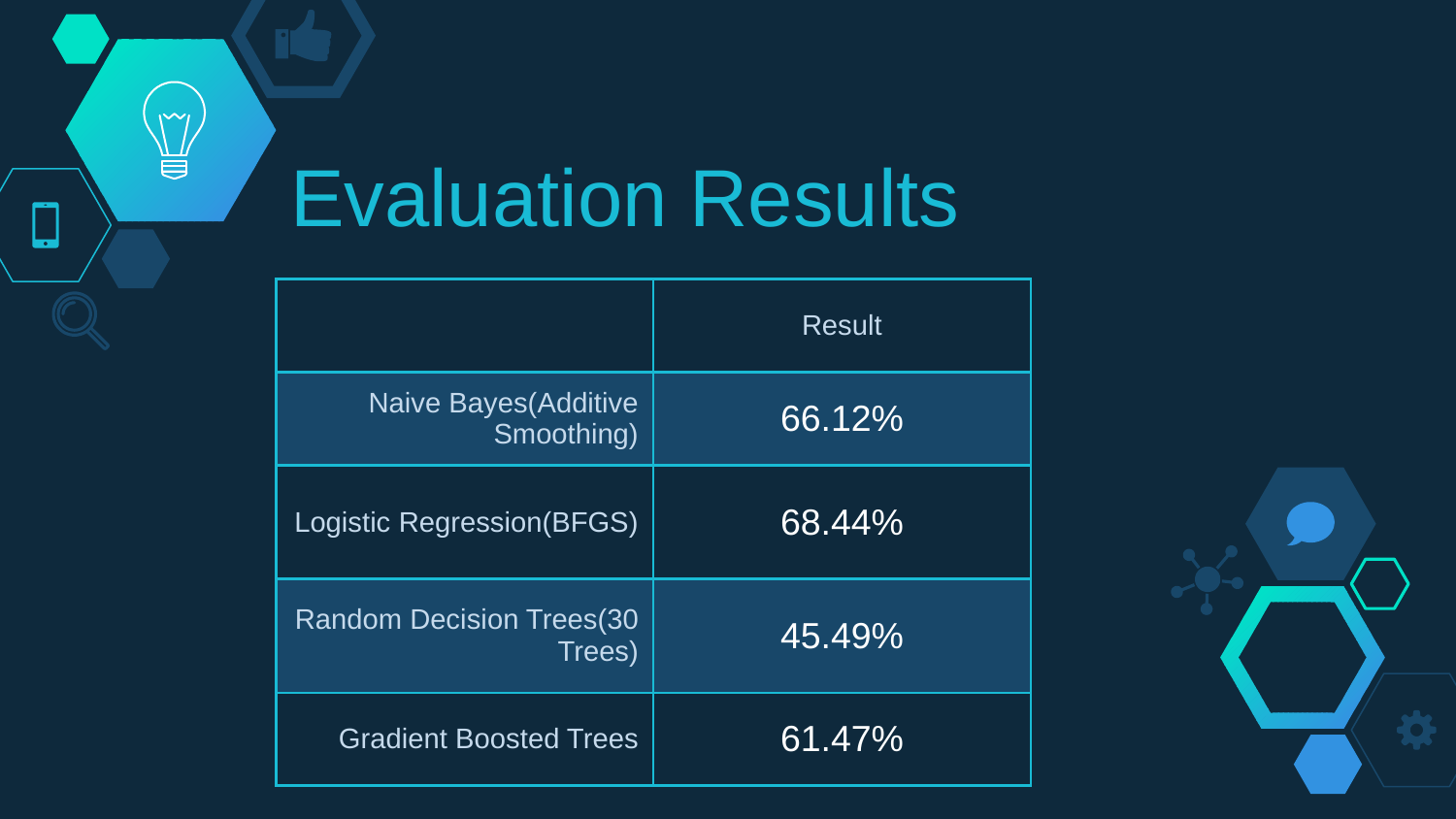

# Evaluation Results
|  | Result |
| --- | --- |
| Naive Bayes(Additive Smoothing) | 66.12% |
| Logistic Regression(BFGS) | 68.44% |
| Random Decision Trees(30 Trees) | 45.49% |
| Gradient Boosted Trees | 61.47% |